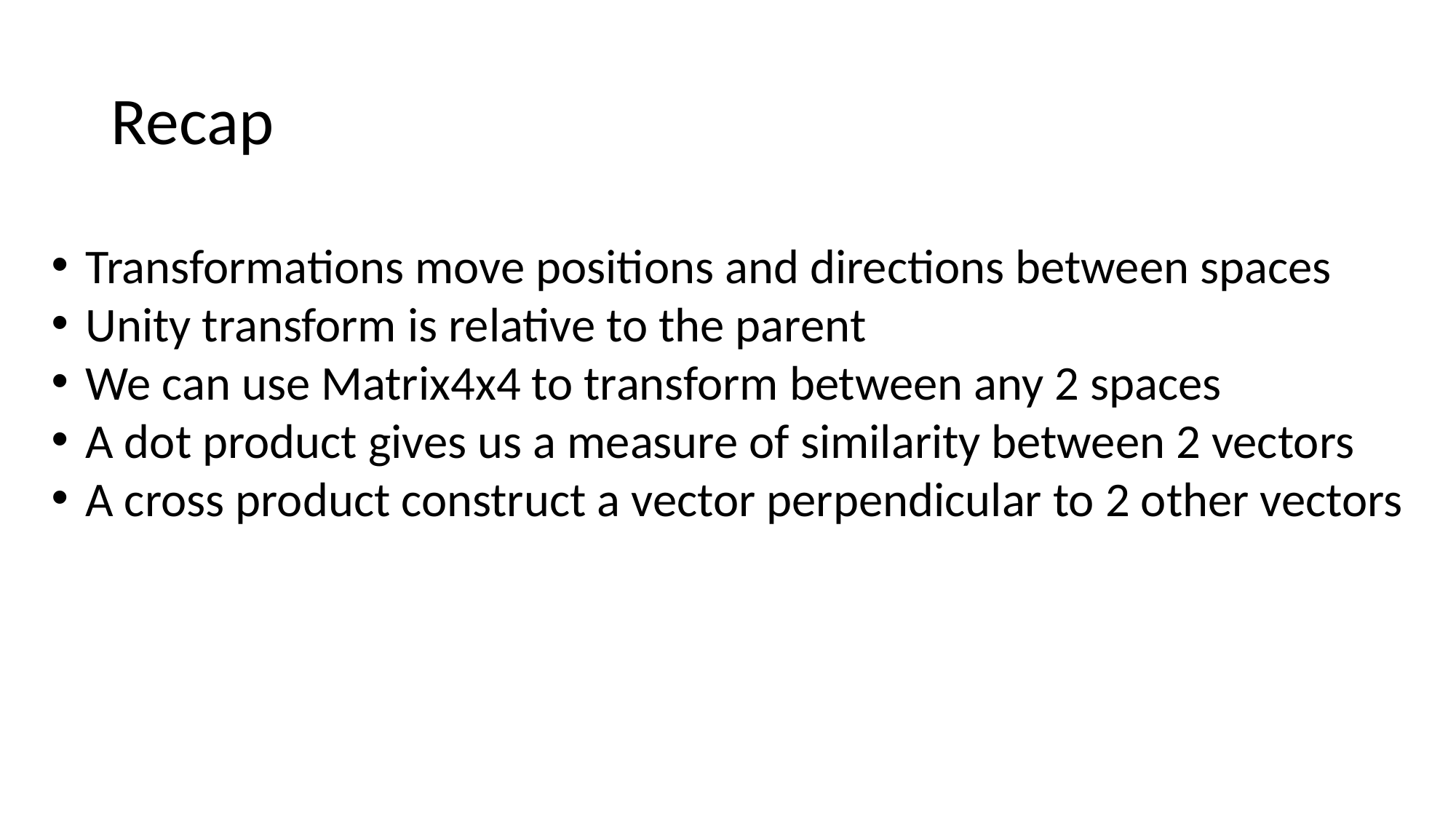

# Recap
Transformations move positions and directions between spaces
Unity transform is relative to the parent
We can use Matrix4x4 to transform between any 2 spaces
A dot product gives us a measure of similarity between 2 vectors
A cross product construct a vector perpendicular to 2 other vectors